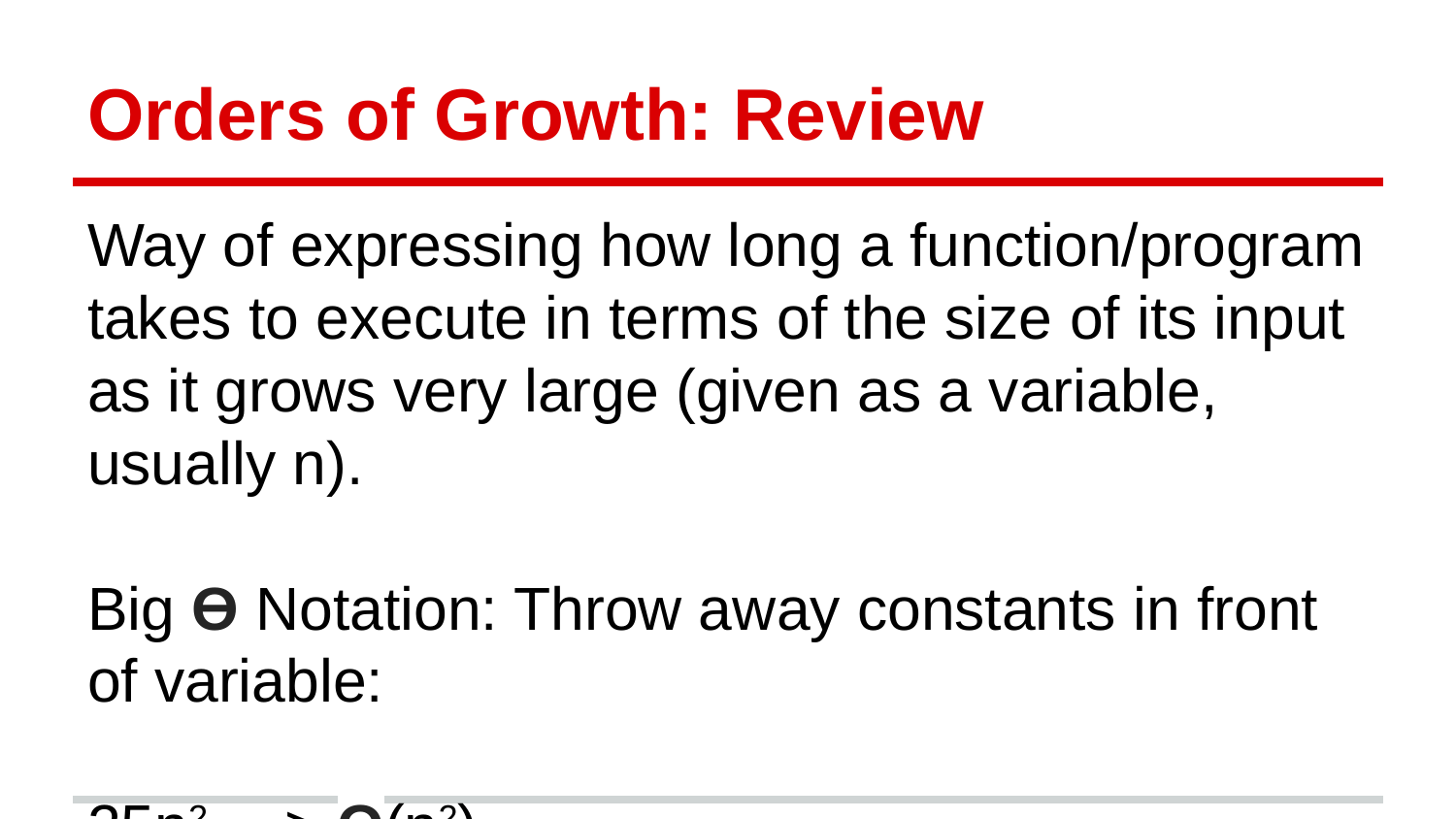

# Orders of Growth: Review
Way of expressing how long a function/program takes to execute in terms of the size of its input as it grows very large (given as a variable, usually n).

Big Ө Notation: Throw away constants in front of variable:

25n2 ---> Ө(n2)